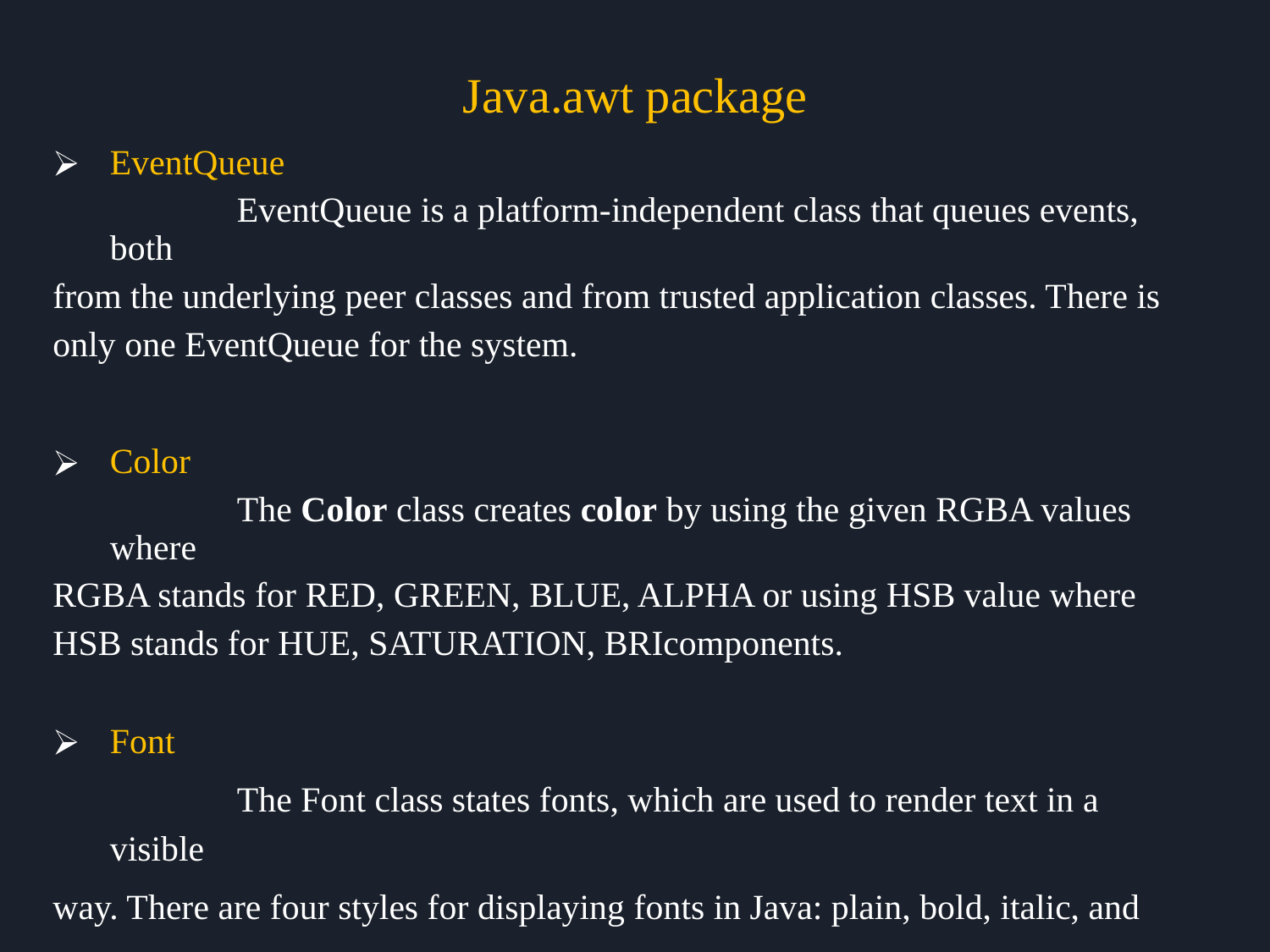

# Java.awt package
EventQueue
		EventQueue is a platform-independent class that queues events, both
from the underlying peer classes and from trusted application classes. There is
only one EventQueue for the system.

Color
		The Color class creates color by using the given RGBA values where
RGBA stands for RED, GREEN, BLUE, ALPHA or using HSB value where
HSB stands for HUE, SATURATION, BRIcomponents.

Font
		The Font class states fonts, which are used to render text in a visible
way. There are four styles for displaying fonts in Java: plain, bold, italic, and
bold italic